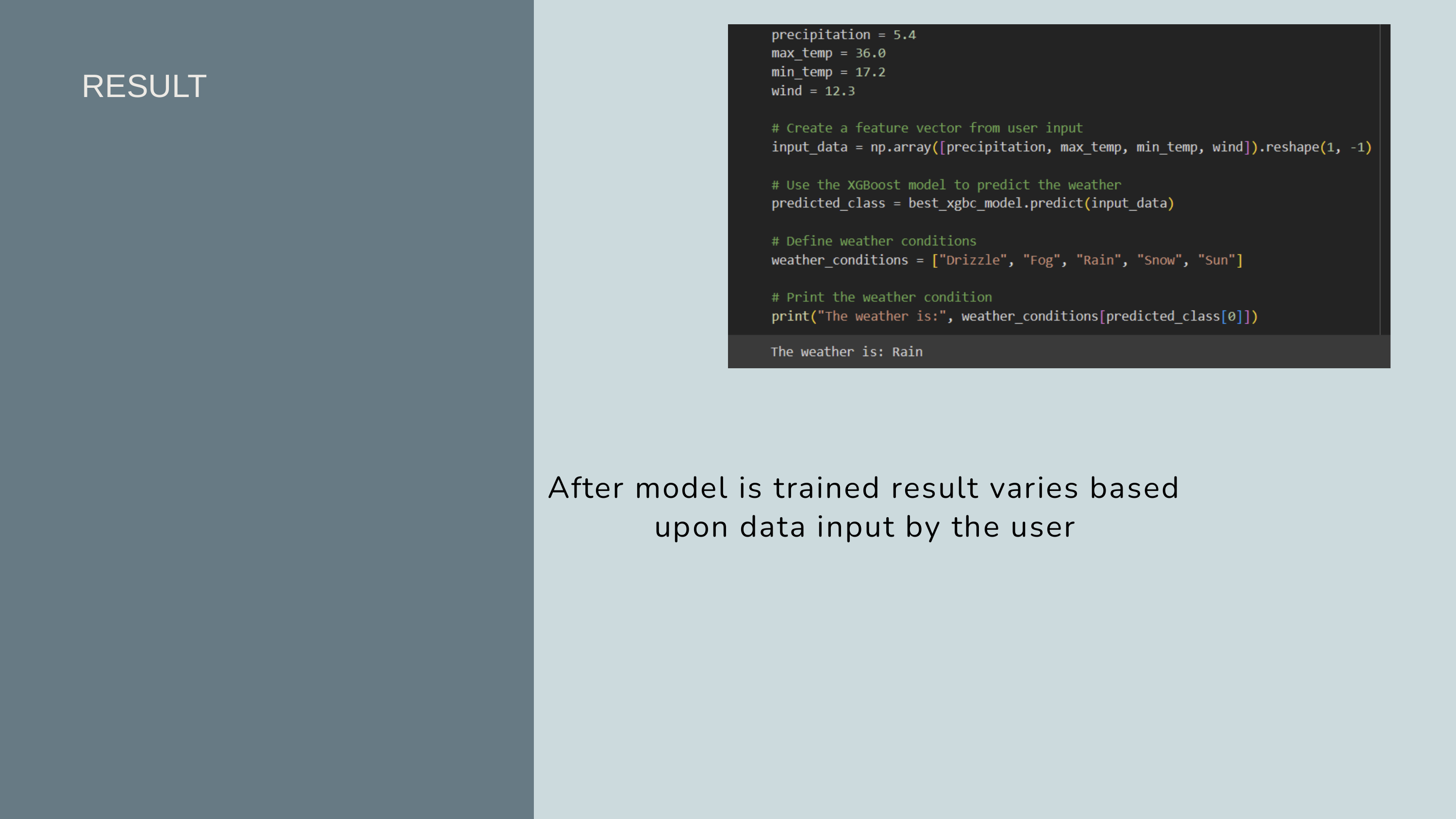

RESULT

After model is trained result varies based upon data input by the user